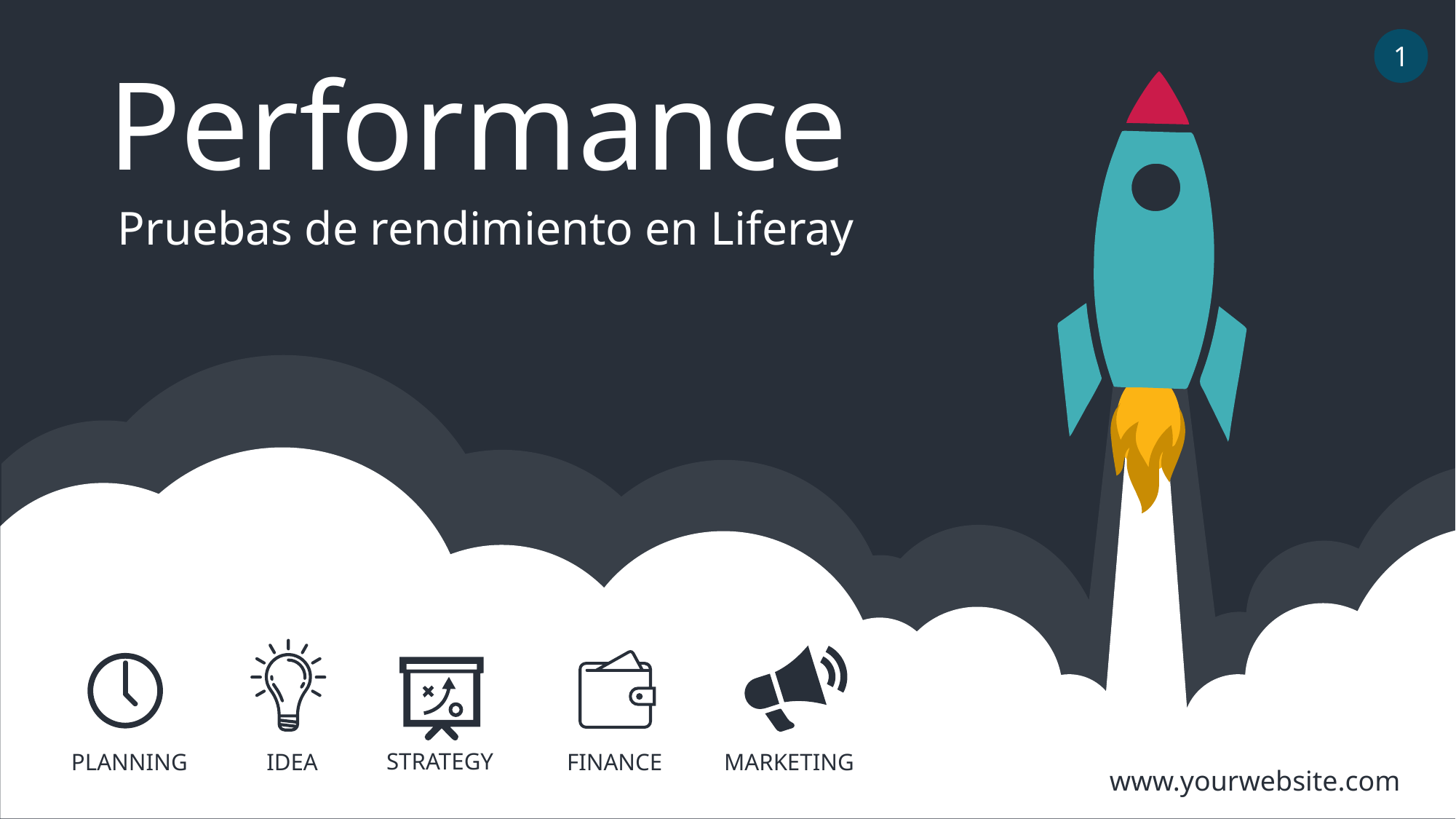

1
Performance

Pruebas de rendimiento en Liferay

STRATEGY
PLANNING
IDEA
FINANCE
MARKETING
www.yourwebsite.com